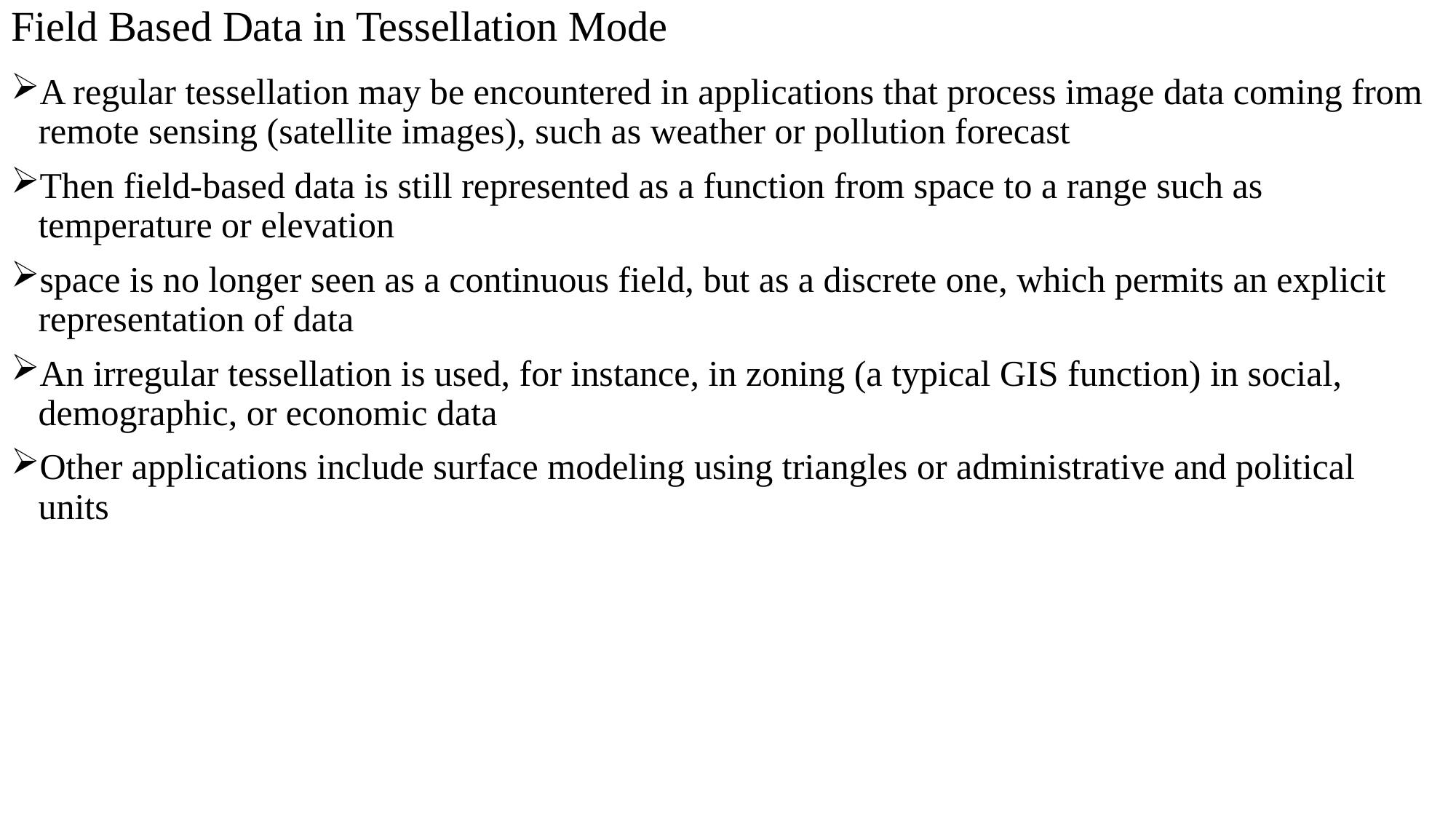

# Field Based Data in Tessellation Mode
A regular tessellation may be encountered in applications that process image data coming from remote sensing (satellite images), such as weather or pollution forecast
Then field-based data is still represented as a function from space to a range such as temperature or elevation
space is no longer seen as a continuous field, but as a discrete one, which permits an explicit representation of data
An irregular tessellation is used, for instance, in zoning (a typical GIS function) in social, demographic, or economic data
Other applications include surface modeling using triangles or administrative and political units